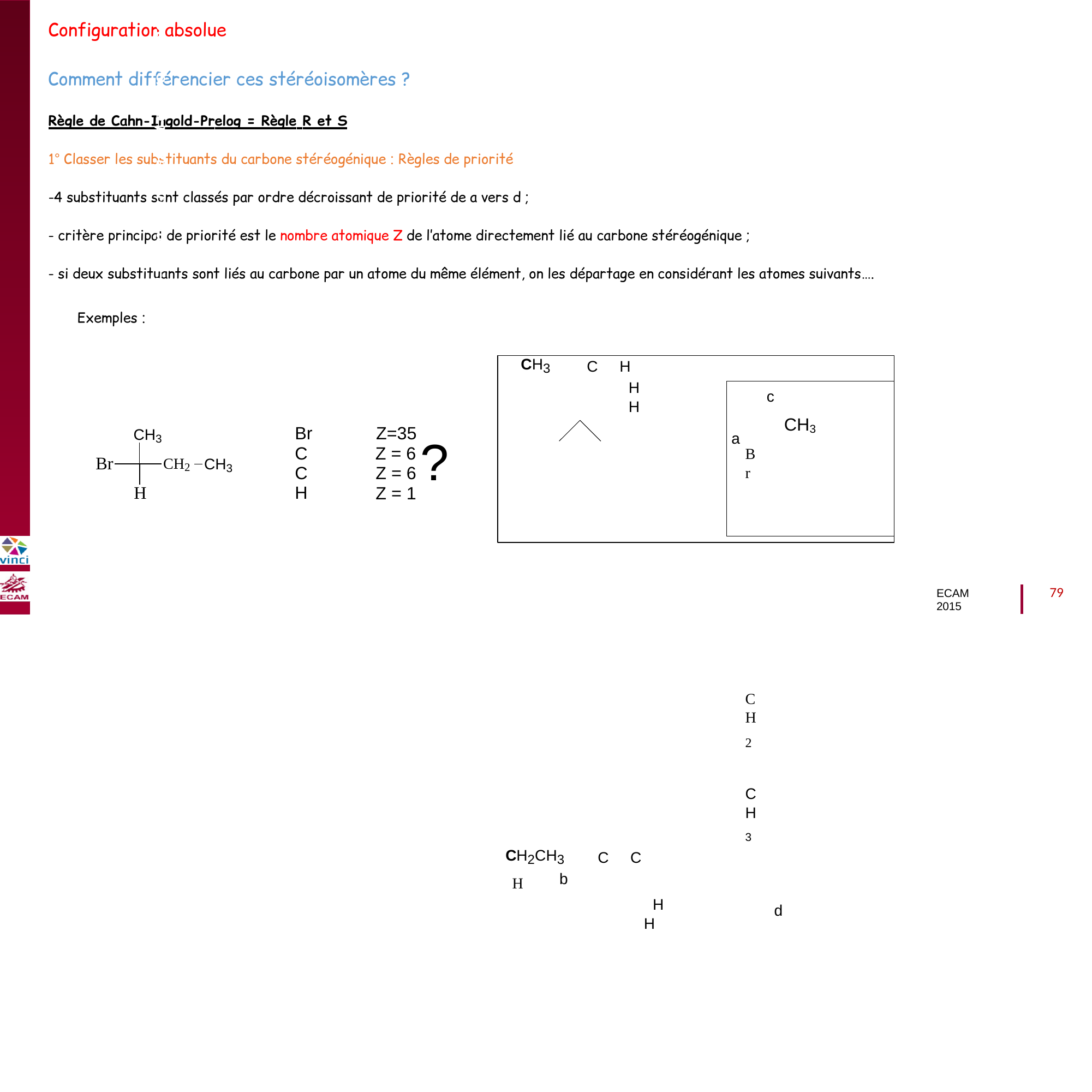

Configuration absolue
Comment différencier ces stéréoisomères ?
Règle de Cahn-Ingold-Prelog = Règle R et S

1° Classer les substituants du carbone stéréogénique : Règles de priorité
B2040-Chimie du vivant et environnement
-4 substituants sont classés par ordre décroissant de priorité de a vers d ;
- critère principal de priorité est le nombre atomique Z de l’atome directement lié au carbone stéréogénique ;
- si deux substituants sont liés au carbone par un atome du même élément, on les départage en considérant les atomes suivants….
Exemples :
CH3         C    H
H                              c
H
CH3
a
Br           CH2  CH3
CH2CH3         C    C                          H         b
H                         d
H

Br
C C H
Z=35
Z = 6
Z = 6
Z = 1
CH3
?

Br
CH2
CH3

H

79
ECAM 2015